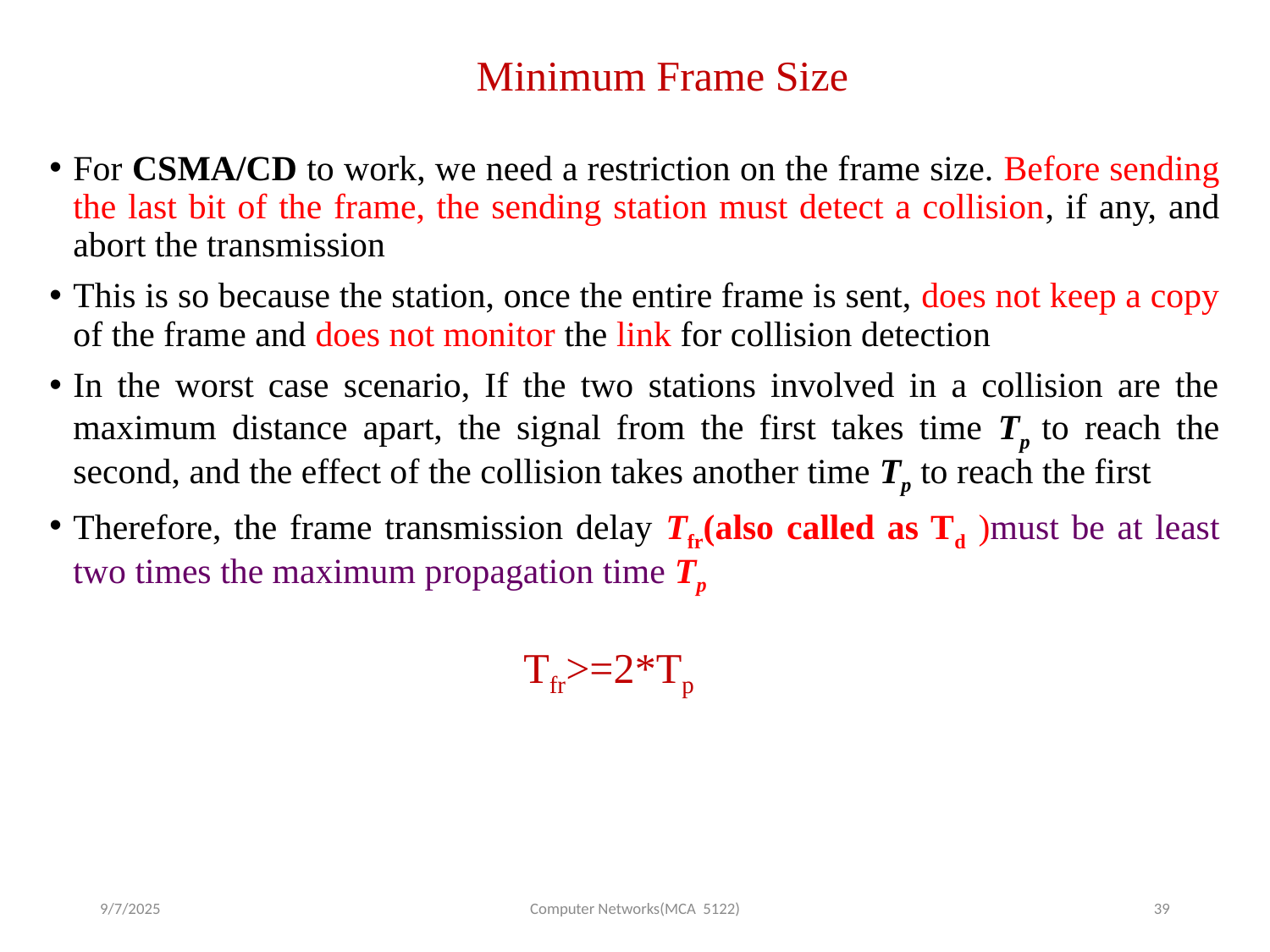

# Minimum Frame Size
For CSMA/CD to work, we need a restriction on the frame size. Before sending the last bit of the frame, the sending station must detect a collision, if any, and abort the transmission
This is so because the station, once the entire frame is sent, does not keep a copy of the frame and does not monitor the link for collision detection
In the worst case scenario, If the two stations involved in a collision are the maximum distance apart, the signal from the first takes time Tp to reach the second, and the effect of the collision takes another time Tp to reach the first
Therefore, the frame transmission delay Tfr(also called as Td )must be at least two times the maximum propagation time Tp
Tfr>=2*Tp
9/7/2025
Computer Networks(MCA  5122)
39